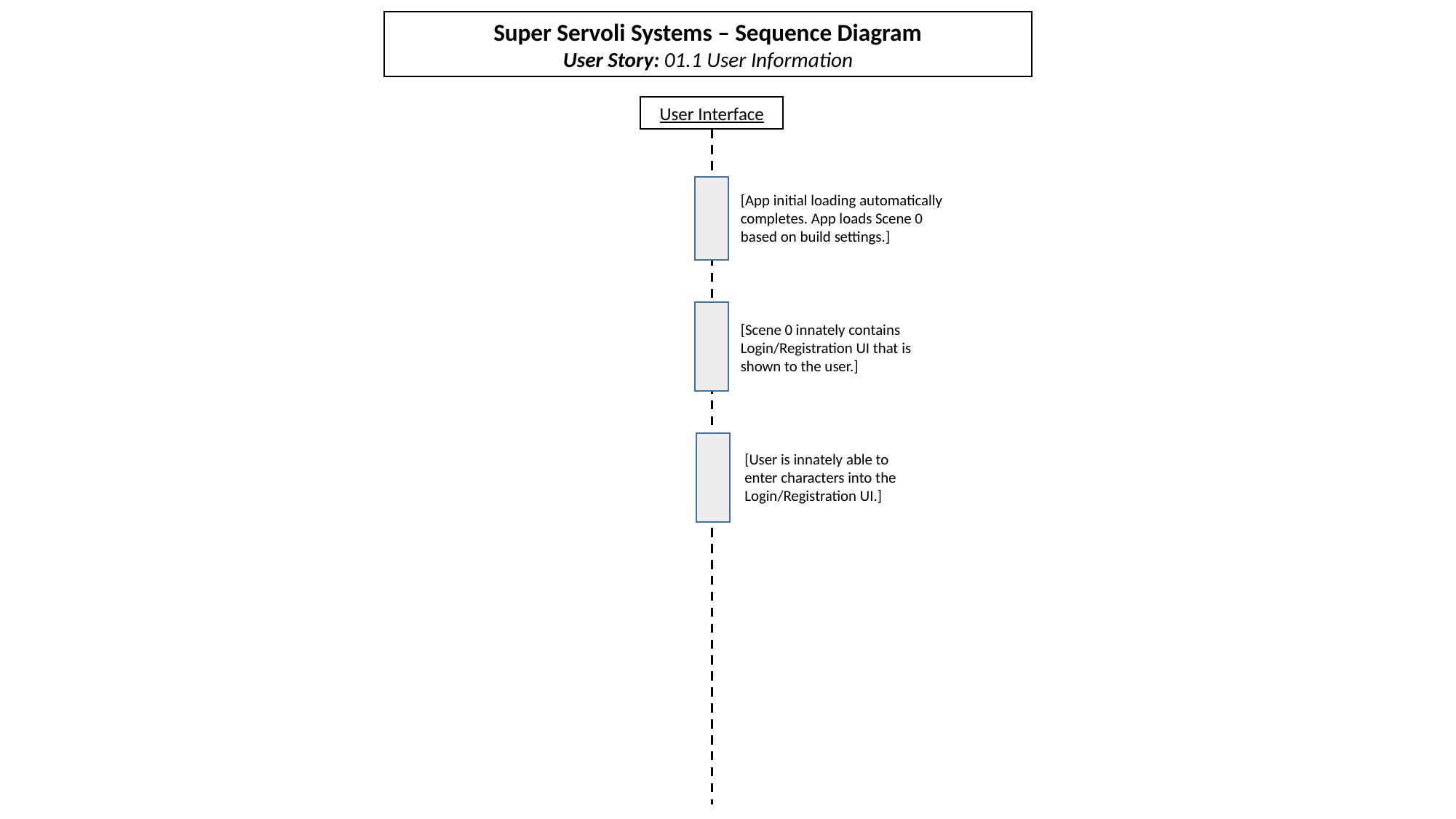

Super Servoli Systems – Sequence Diagram
User Story: 01.1 User Information
User Interface

[App initial loading automatically completes. App loads Scene 0 based on build settings.]

[Scene 0 innately contains Login/Registration UI that is shown to the user.]

[User is innately able to enter characters into the Login/Registration UI.]